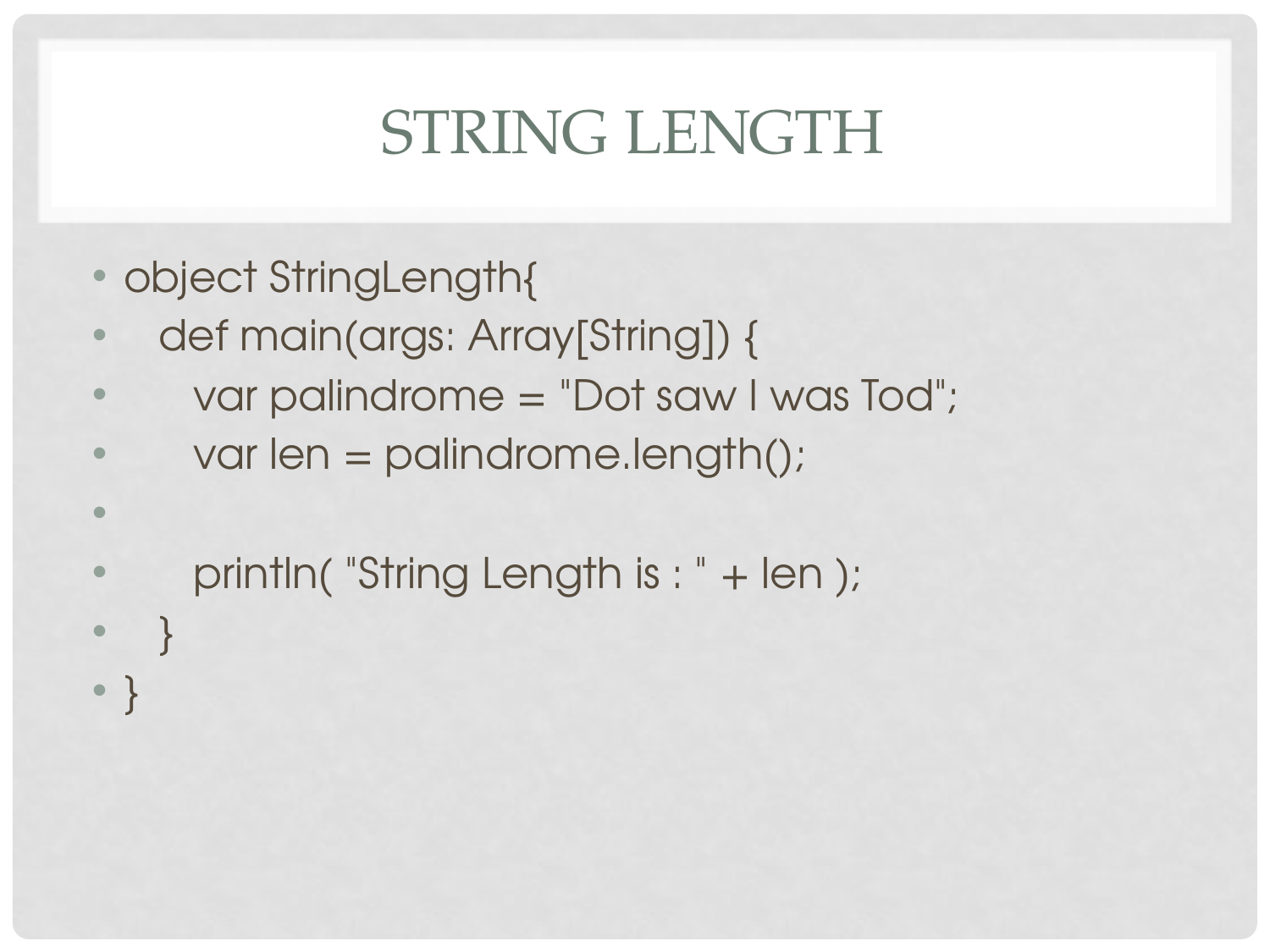

# String Length
object StringLength{
   def main(args: Array[String]) {
      var palindrome = "Dot saw I was Tod";
      var len = palindrome.length();

      println( "String Length is : " + len );
   }
}